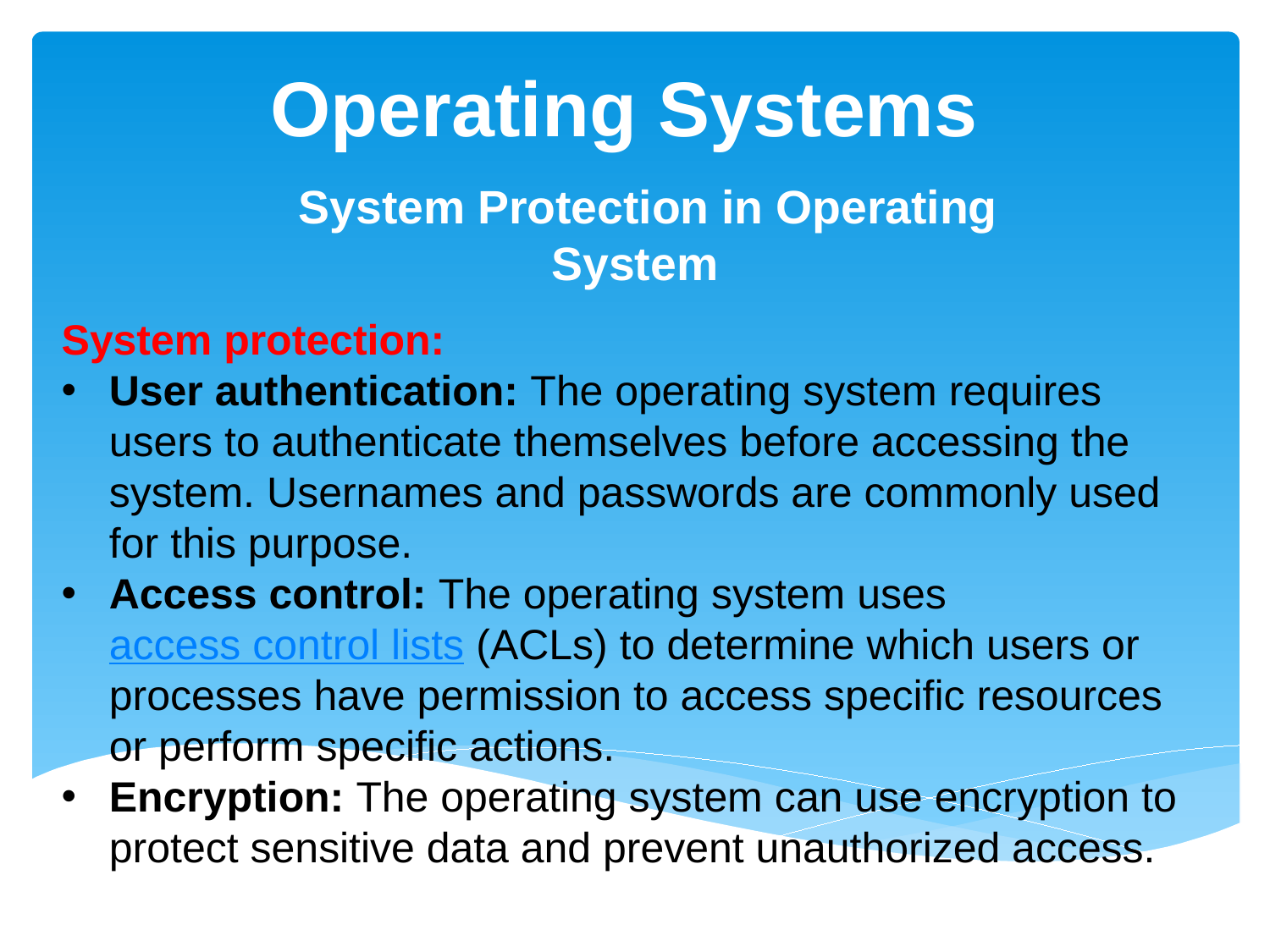

# Operating Systems
  System Protection in Operating System

System protection:
User authentication: The operating system requires users to authenticate themselves before accessing the system. Usernames and passwords are commonly used for this purpose.
Access control: The operating system uses access control lists (ACLs) to determine which users or processes have permission to access specific resources or perform specific actions.
Encryption: The operating system can use encryption to protect sensitive data and prevent unauthorized access.